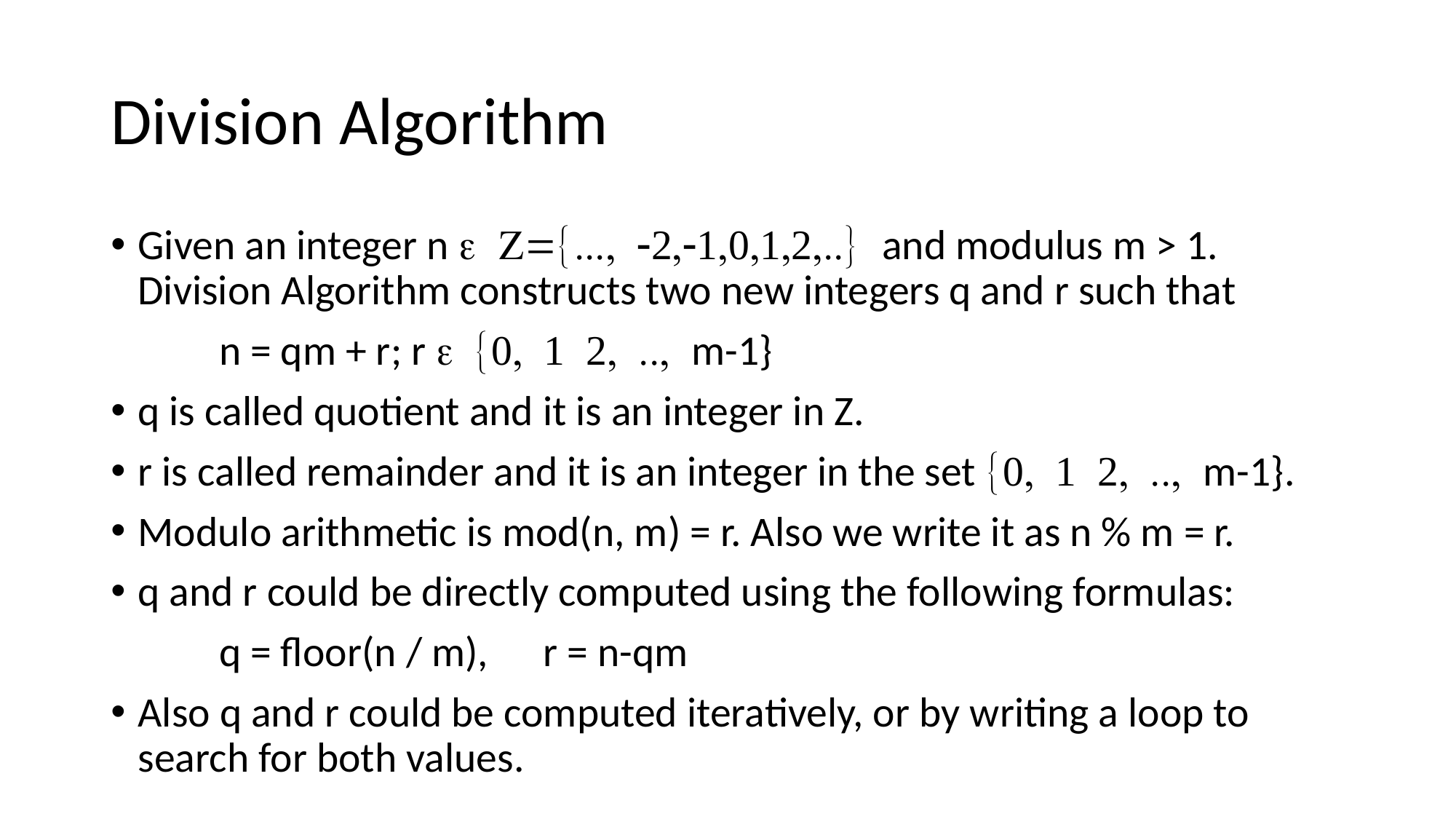

# Division Algorithm
Given an integer n ε Ζ={..., −2,−1,0,1,2,..} and modulus m > 1. Division Algorithm constructs two new integers q and r such that
			n = qm + r; r ε {0, 1 2, .., m-1}
q is called quotient and it is an integer in Z.
r is called remainder and it is an integer in the set {0, 1 2, .., m-1}.
Modulo arithmetic is mod(n, m) = r. Also we write it as n % m = r.
q and r could be directly computed using the following formulas:
	q = floor(n / m), 		r = n-qm
Also q and r could be computed iteratively, or by writing a loop to search for both values.